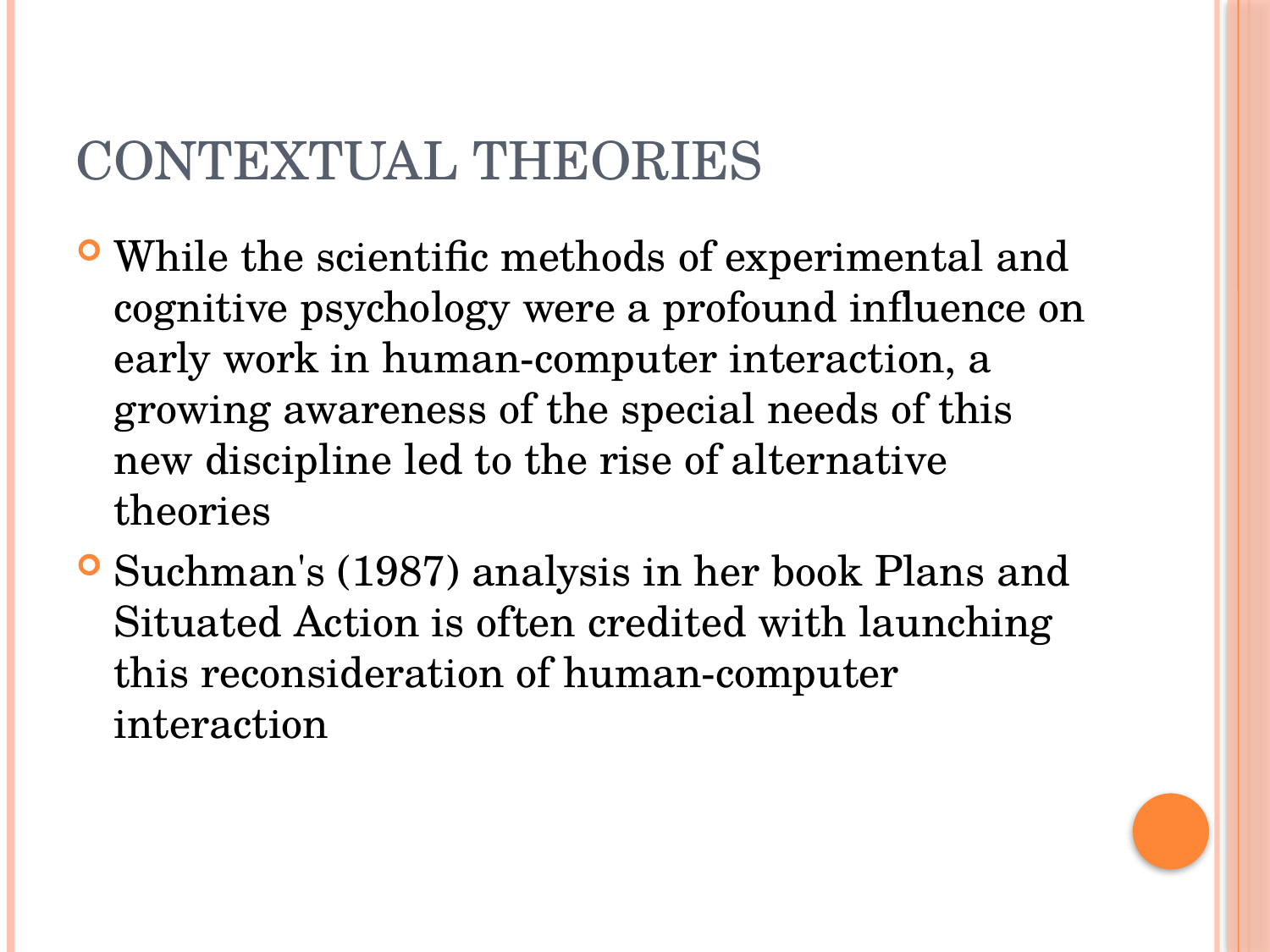

# Contextual theories
While the scientific methods of experimental and cognitive psychology were a profound influence on early work in human-computer interaction, a growing awareness of the special needs of this new discipline led to the rise of alternative theories
Suchman's (1987) analysis in her book Plans and Situated Action is often credited with launching this reconsideration of human-computer interaction